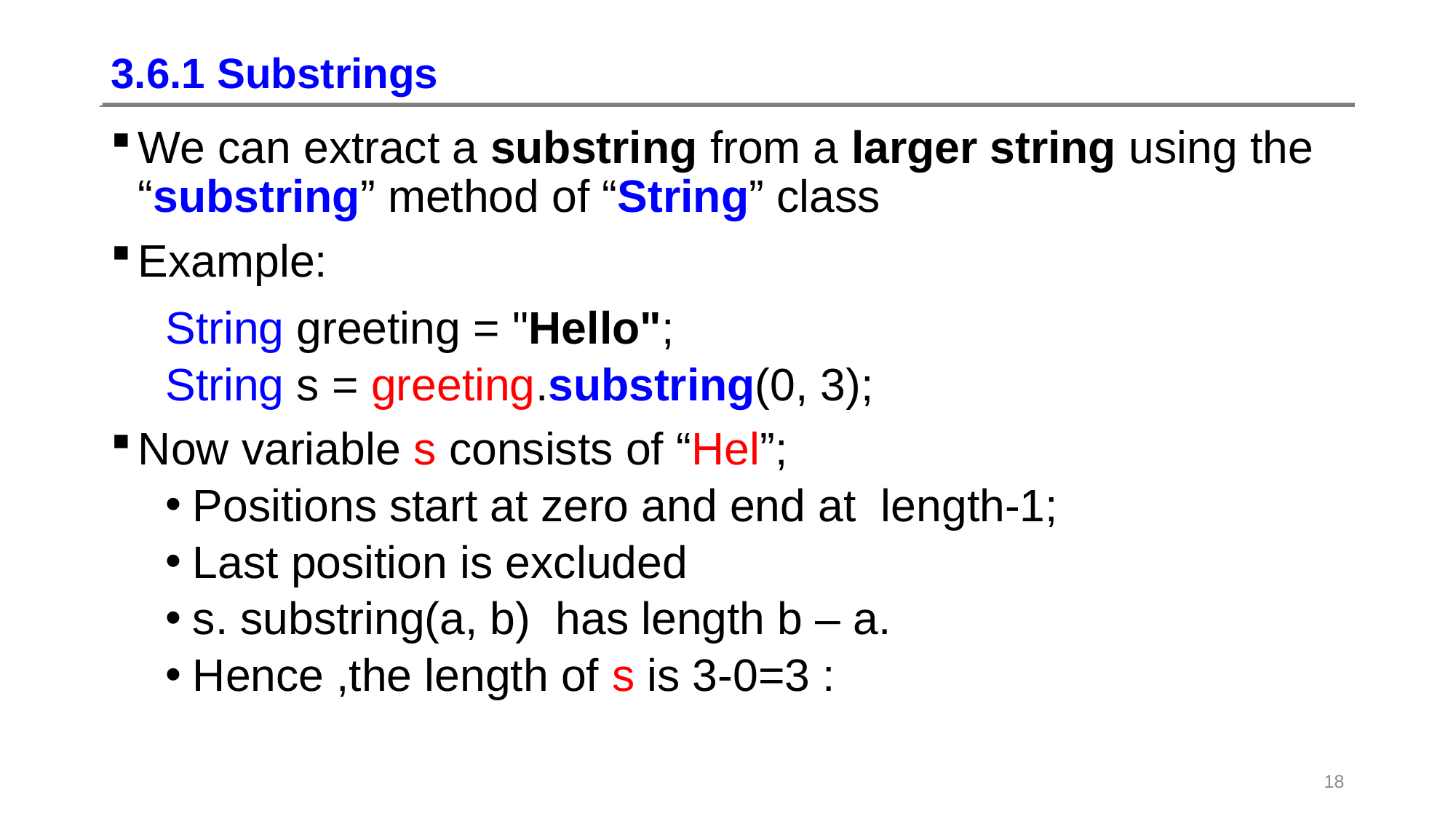

# 3.6.1 Substrings
We can extract a substring from a larger string using the “substring” method of “String” class
Example:
String greeting = "Hello";
String s = greeting.substring(0, 3);
Now variable s consists of “Hel”;
Positions start at zero and end at  length-1;
Last position is excluded
s. substring(a, b)  has length b – a.
Hence ,the length of s is 3-0=3 :

18